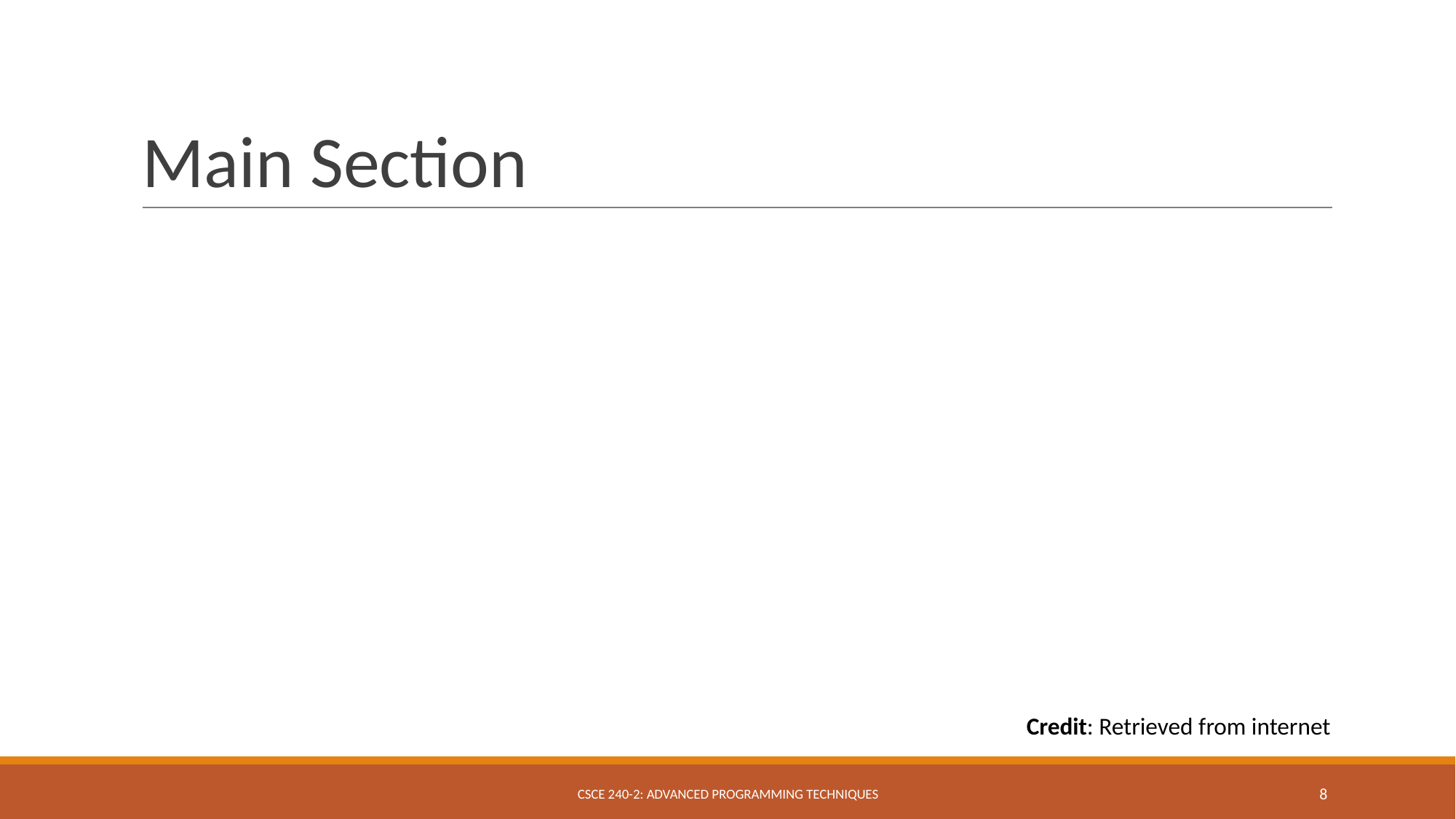

# Main Section
Credit: Retrieved from internet
CSCE 240-2: ADVANCED PROGRAMMING TECHNIQUES
8